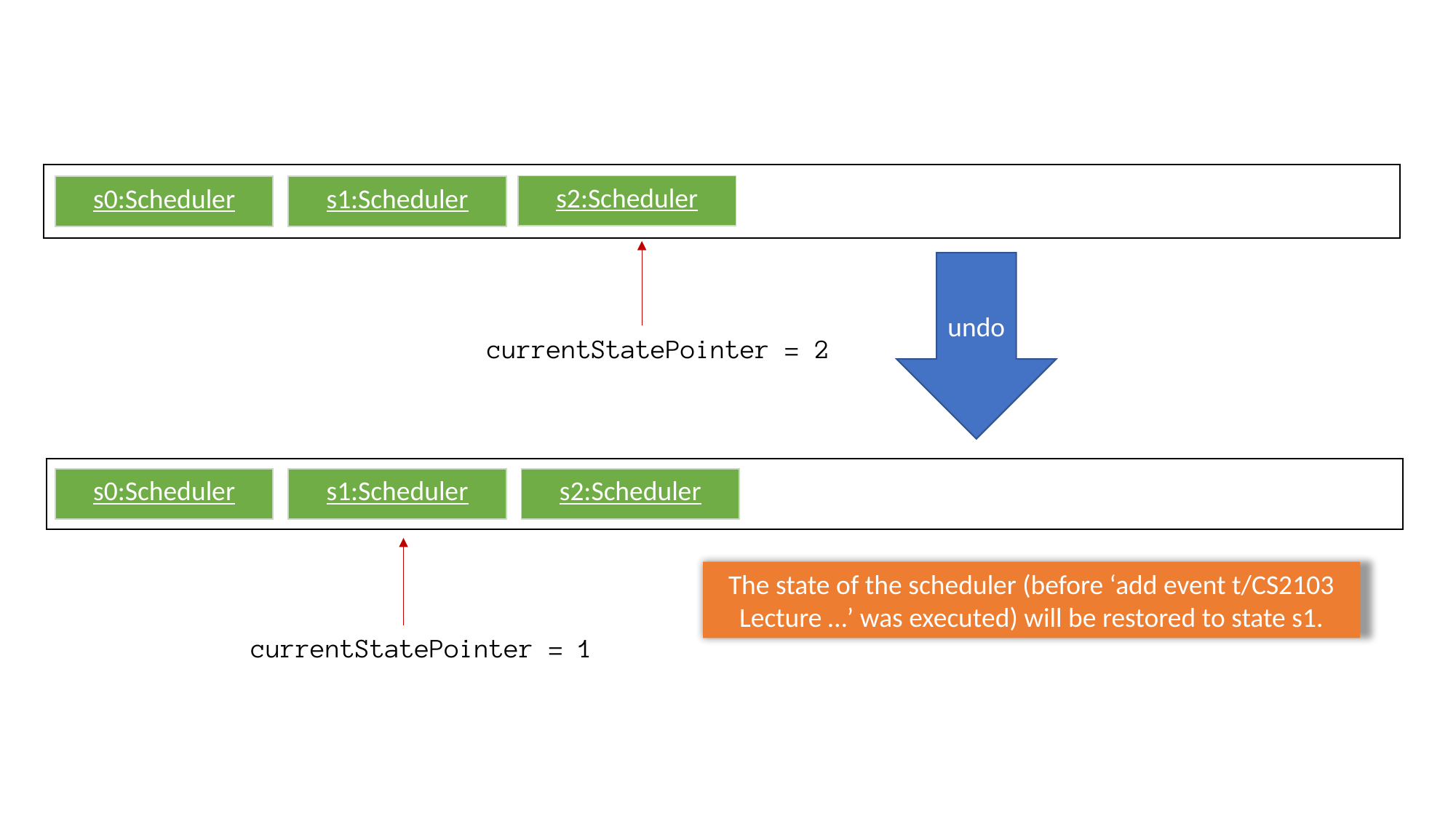

| s2:Scheduler |
| --- |
| s0:Scheduler |
| --- |
| s1:Scheduler |
| --- |
undo
currentStatePointer = 2

| s0:Scheduler |
| --- |
| s1:Scheduler |
| --- |
| s2:Scheduler |
| --- |
The state of the scheduler (before ‘add event t/CS2103 Lecture …’ was executed) will be restored to state s1.
currentStatePointer = 1